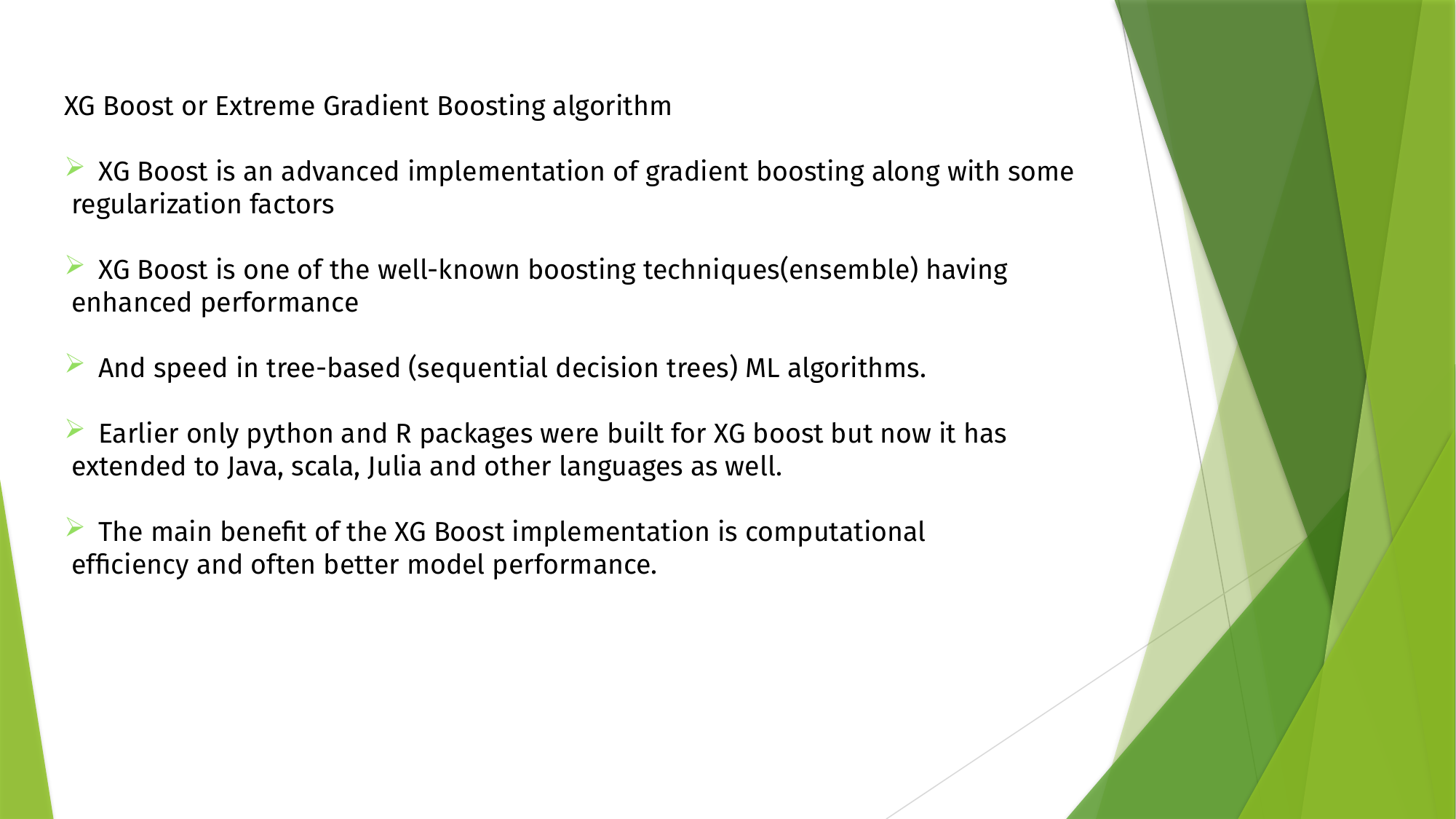

XG Boost or Extreme Gradient Boosting algorithm

XG Boost is an advanced implementation of gradient boosting along with some
 regularization factors

XG Boost is one of the well-known boosting techniques(ensemble) having
 enhanced performance

And speed in tree-based (sequential decision trees) ML algorithms.

Earlier only python and R packages were built for XG boost but now it has
 extended to Java, scala, Julia and other languages as well.

The main benefit of the XG Boost implementation is computational
 efficiency and often better model performance.